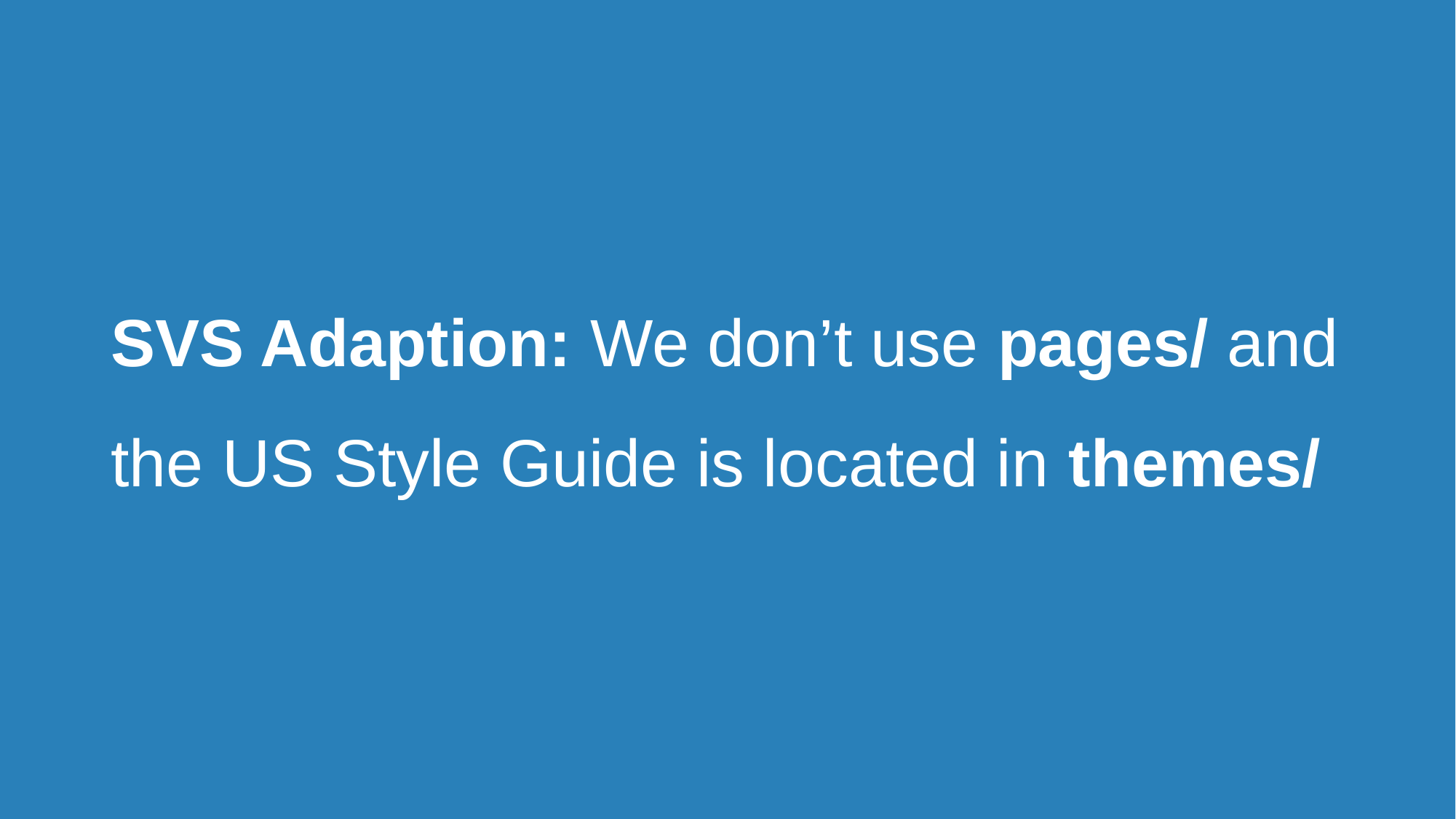

# SVS Adaption: We don’t use pages/ and the US Style Guide is located in themes/